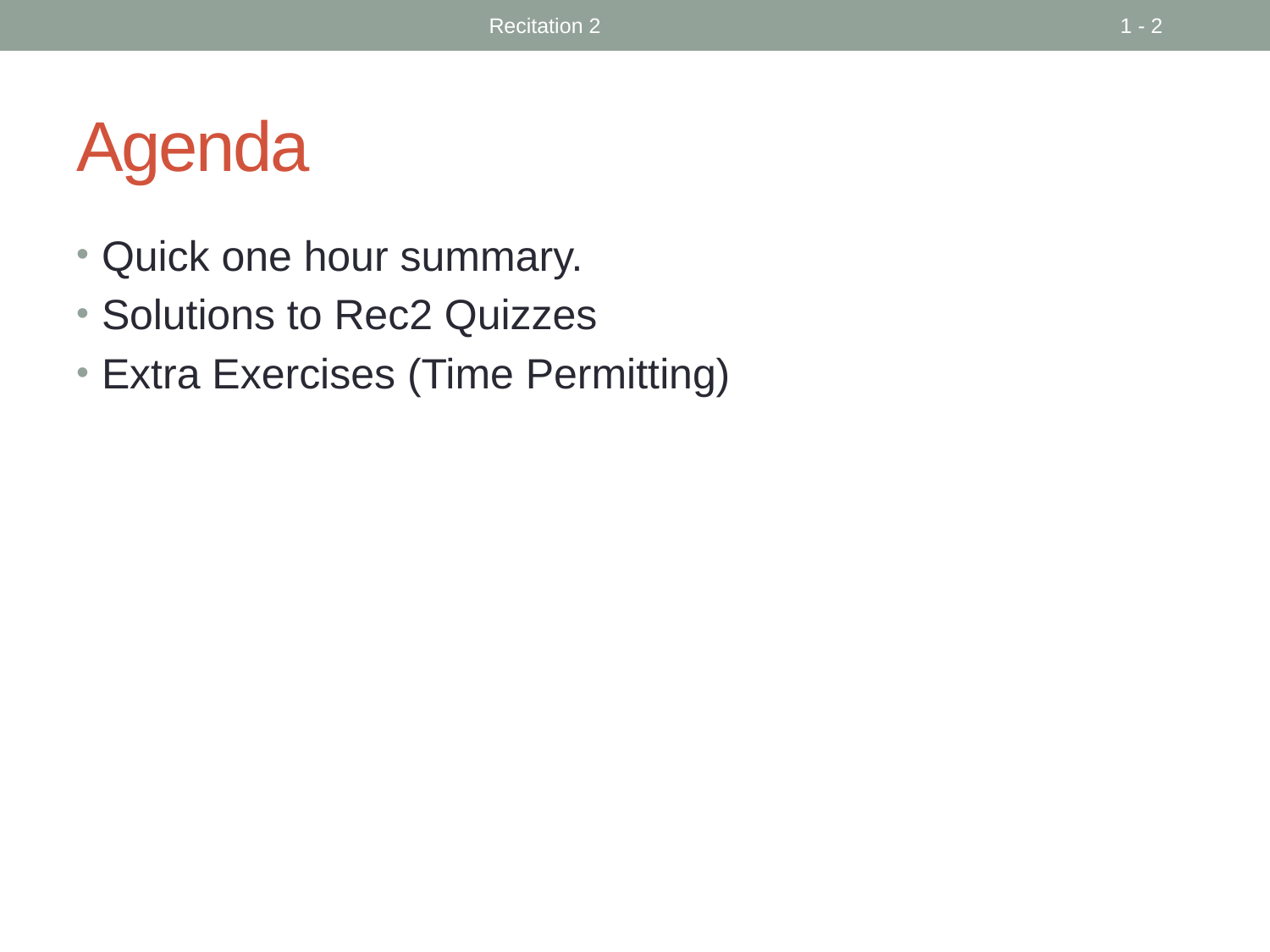

Recitation 2
1 - 2
# Agenda
Quick one hour summary.
Solutions to Rec2 Quizzes
Extra Exercises (Time Permitting)